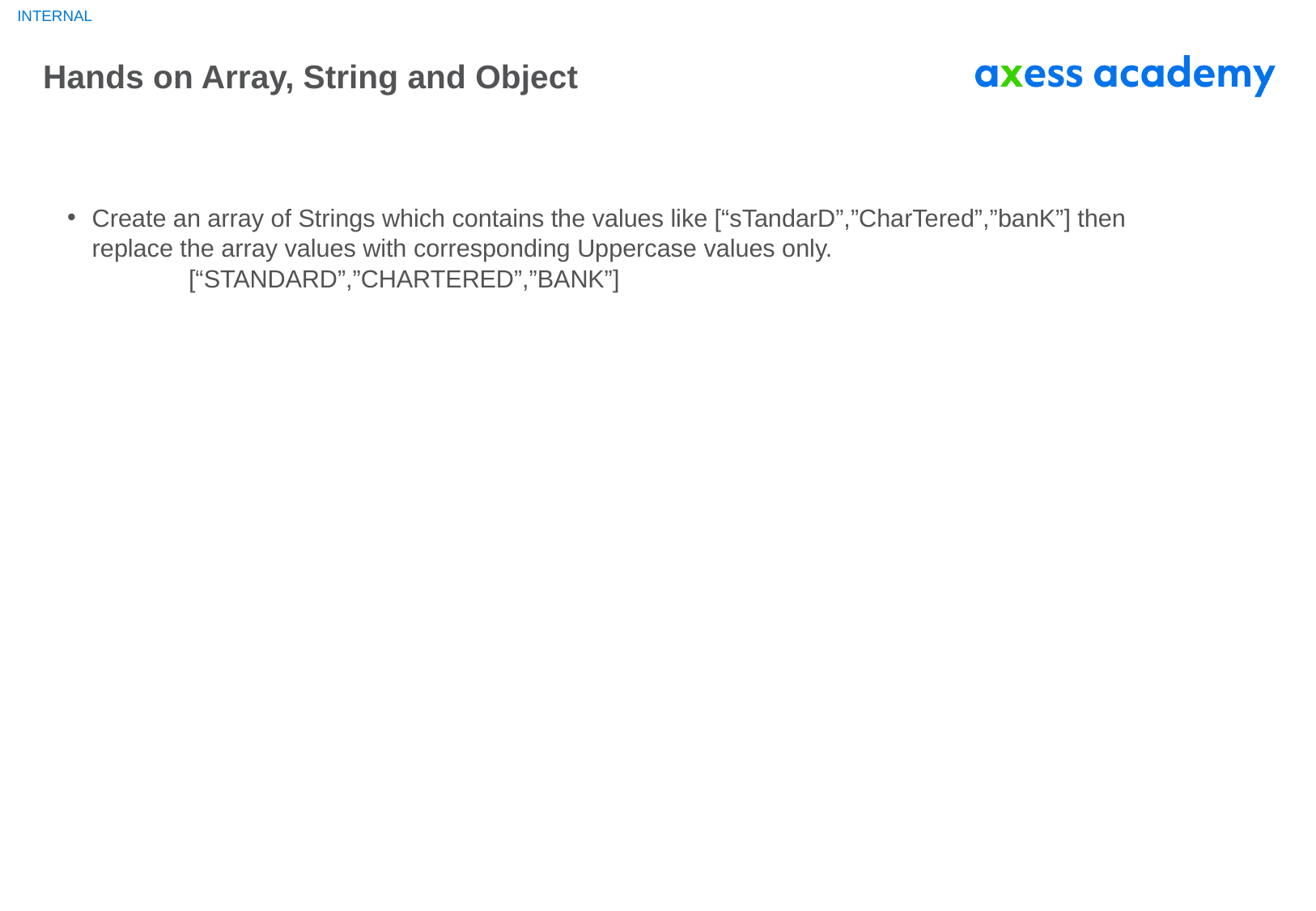

# Hands on Array, String and Object
Create an array of Strings which contains the values like [“sTandarD”,”CharTered”,”banK”] then replace the array values with corresponding Uppercase values only.
	[“STANDARD”,”CHARTERED”,”BANK”]